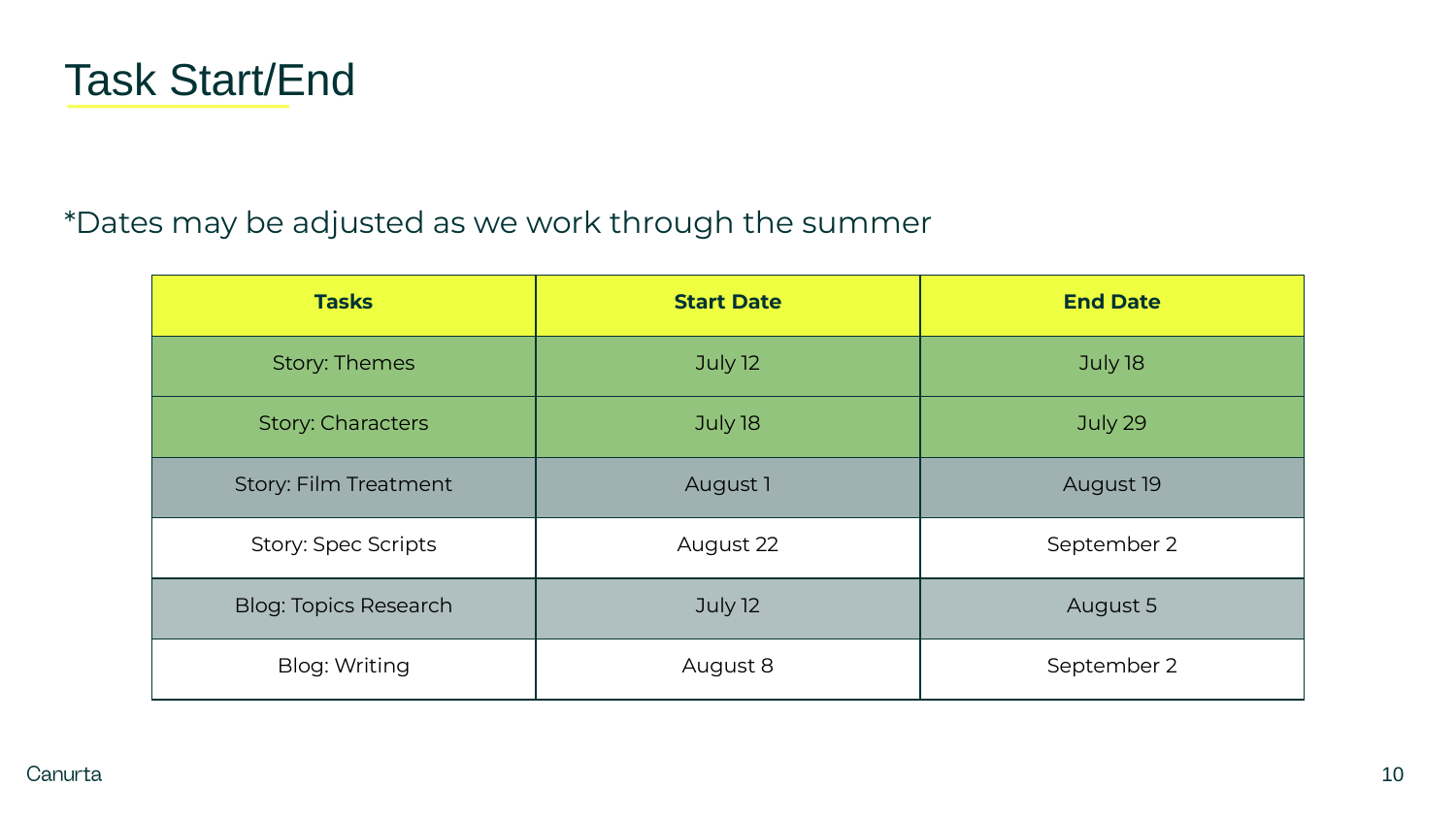

# Task Start/End

*Dates may be adjusted as we work through the summer
| Tasks | Start Date | End Date |
| --- | --- | --- |
| Story: Themes | July 12 | July 18 |
| Story: Characters | July 18 | July 29 |
| Story: Film Treatment | August 1 | August 19 |
| Story: Spec Scripts | August 22 | September 2 |
| Blog: Topics Research | July 12 | August 5 |
| Blog: Writing | August 8 | September 2 |
10